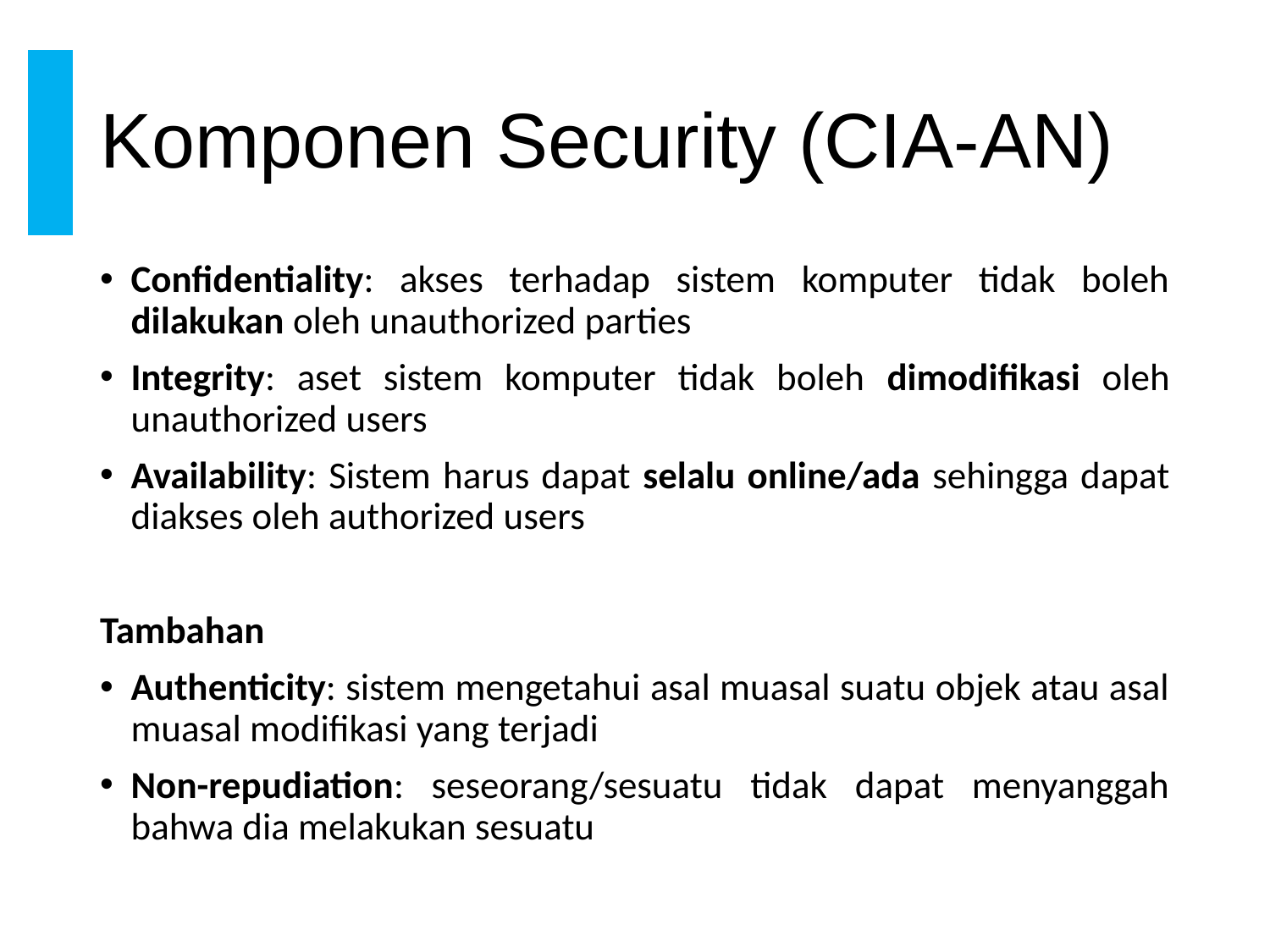

# Komponen Security (CIA-AN)
Confidentiality: akses terhadap sistem komputer tidak boleh dilakukan oleh unauthorized parties
Integrity: aset sistem komputer tidak boleh dimodifikasi oleh unauthorized users
Availability: Sistem harus dapat selalu online/ada sehingga dapat diakses oleh authorized users

Tambahan
Authenticity: sistem mengetahui asal muasal suatu objek atau asal muasal modifikasi yang terjadi
Non-repudiation: seseorang/sesuatu tidak dapat menyanggah bahwa dia melakukan sesuatu